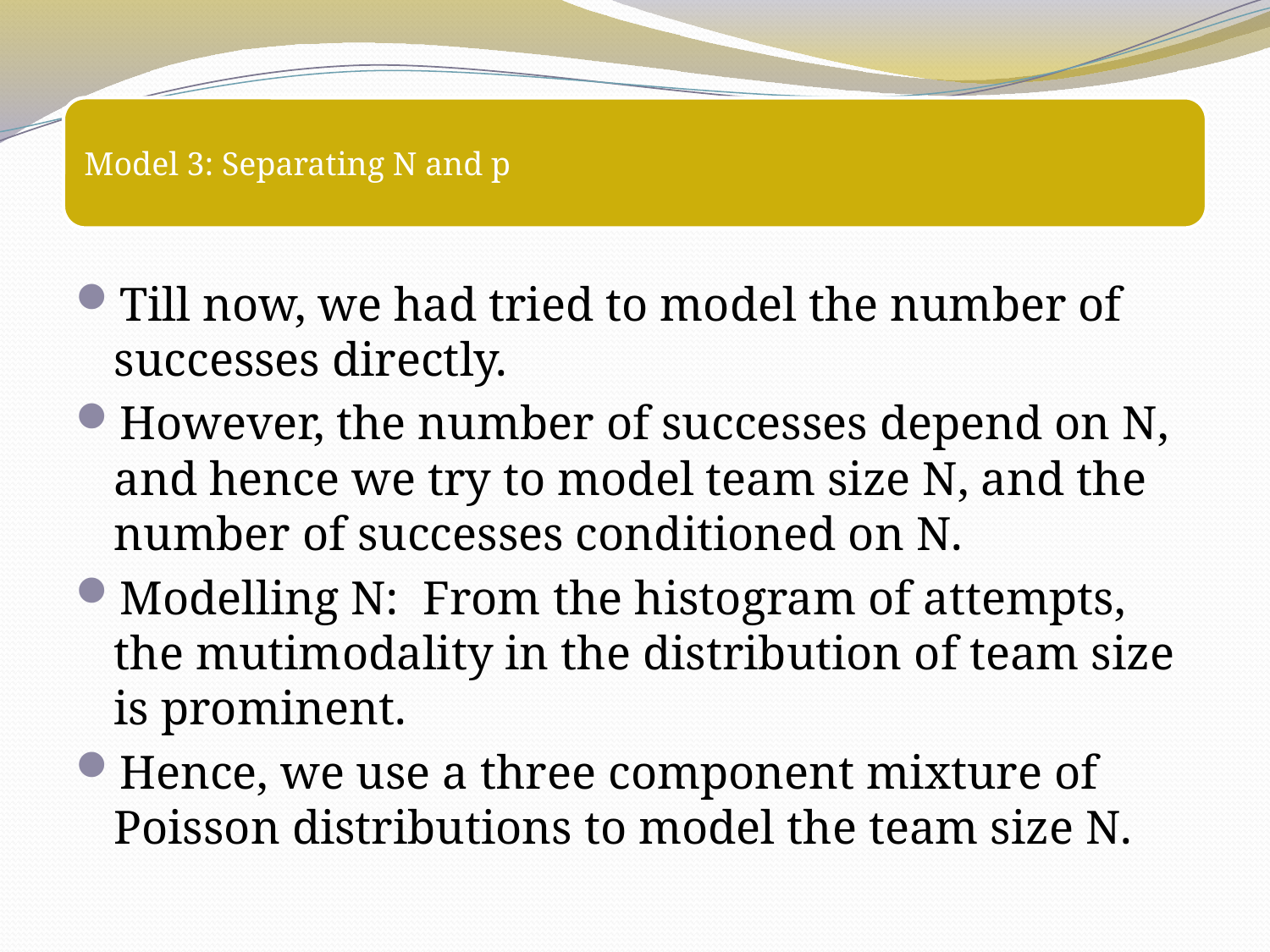

Model 3: Separating N and p
Till now, we had tried to model the number of successes directly.
However, the number of successes depend on N, and hence we try to model team size N, and the number of successes conditioned on N.
Modelling N:  From the histogram of attempts, the mutimodality in the distribution of team size is prominent.
Hence, we use a three component mixture of Poisson distributions to model the team size N.